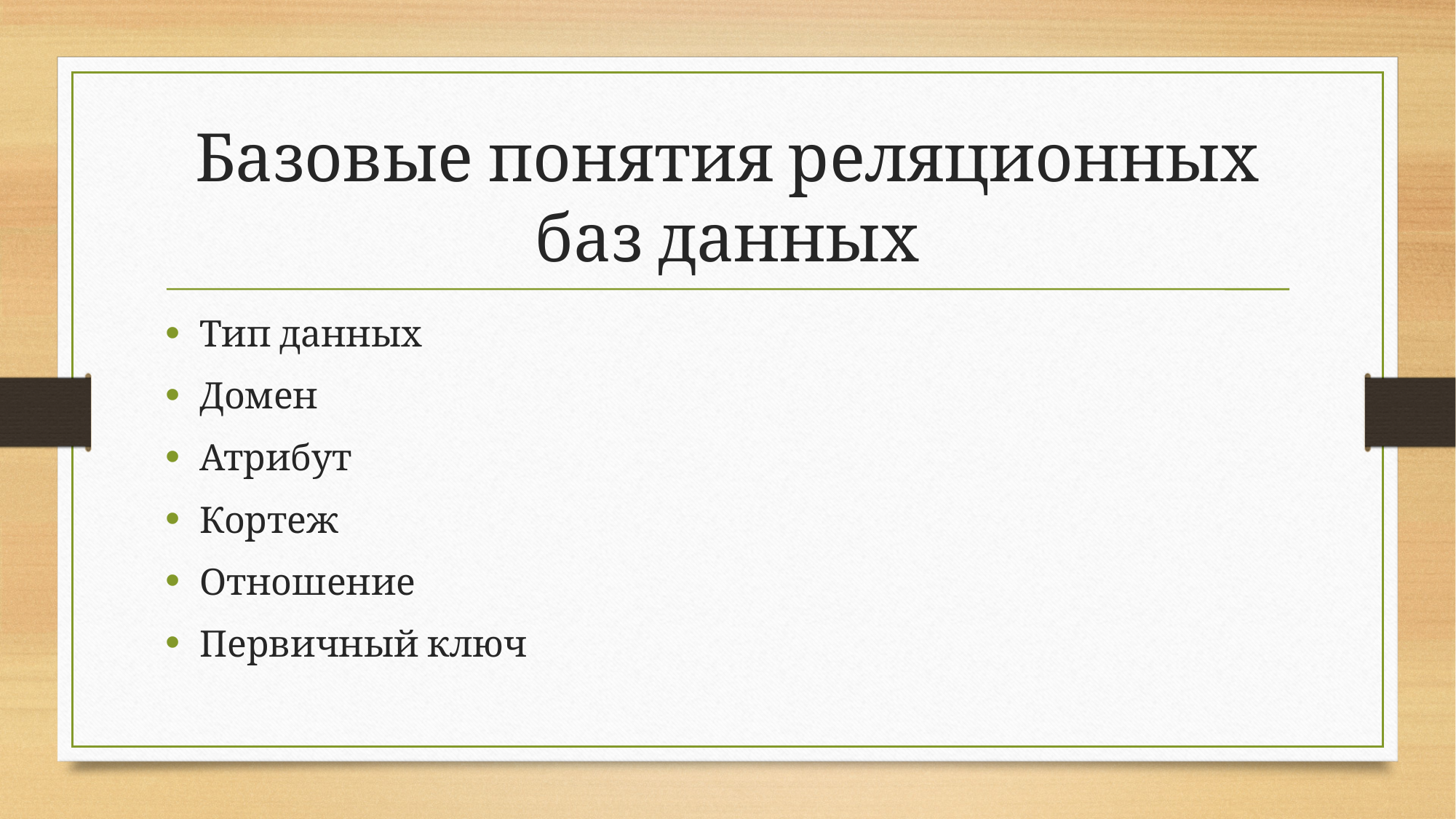

# Базовые понятия реляционных баз данных
Тип данных
Домен
Атрибут
Кортеж
Отношение
Первичный ключ